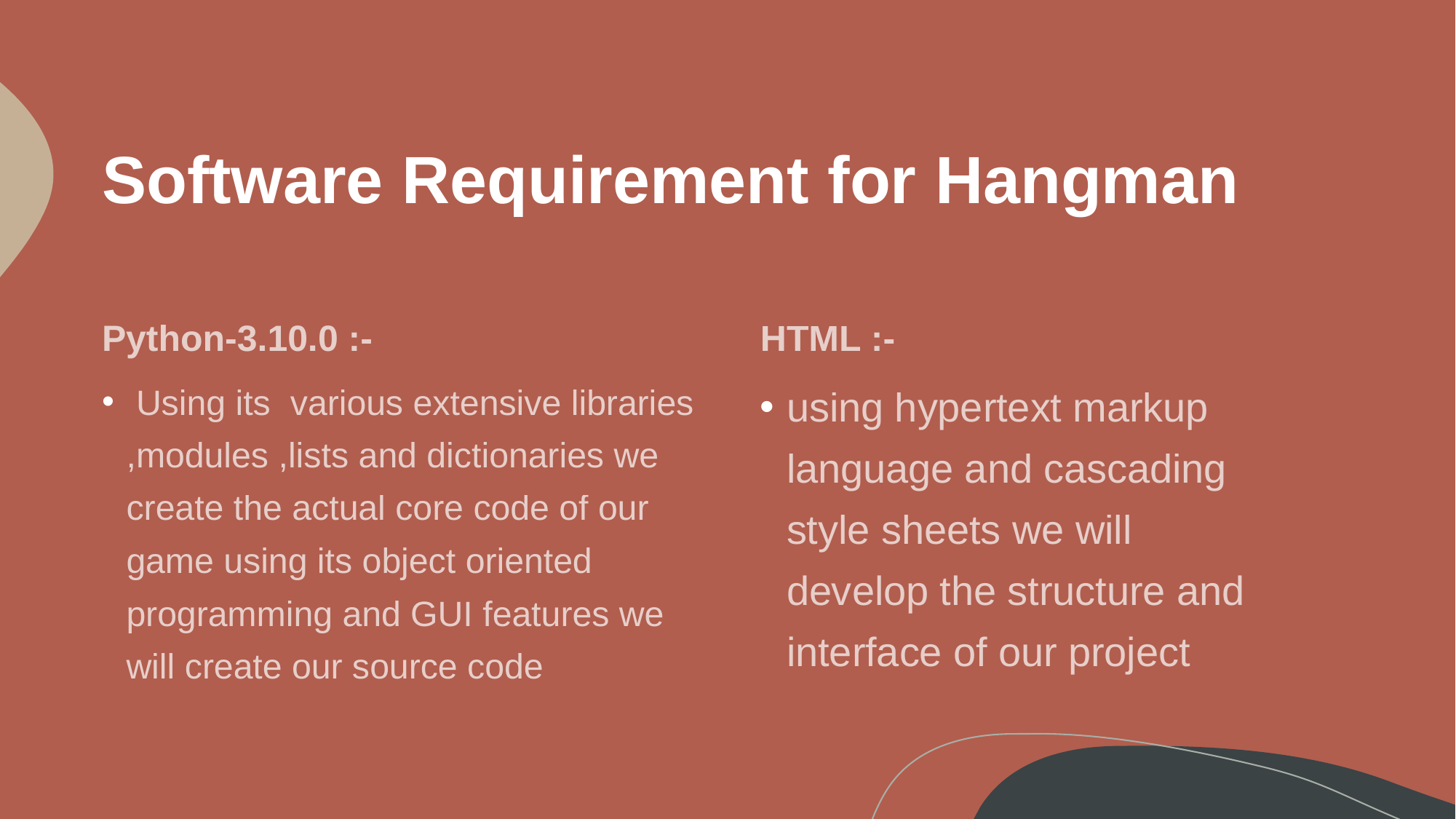

# Software Requirement for Hangman
Python-3.10.0 :-
HTML :-
 Using its  various extensive libraries ,modules ,lists and dictionaries we create the actual core code of our game using its object oriented programming and GUI features we will create our source code

using hypertext markup language and cascading style sheets we will develop the structure and interface of our project